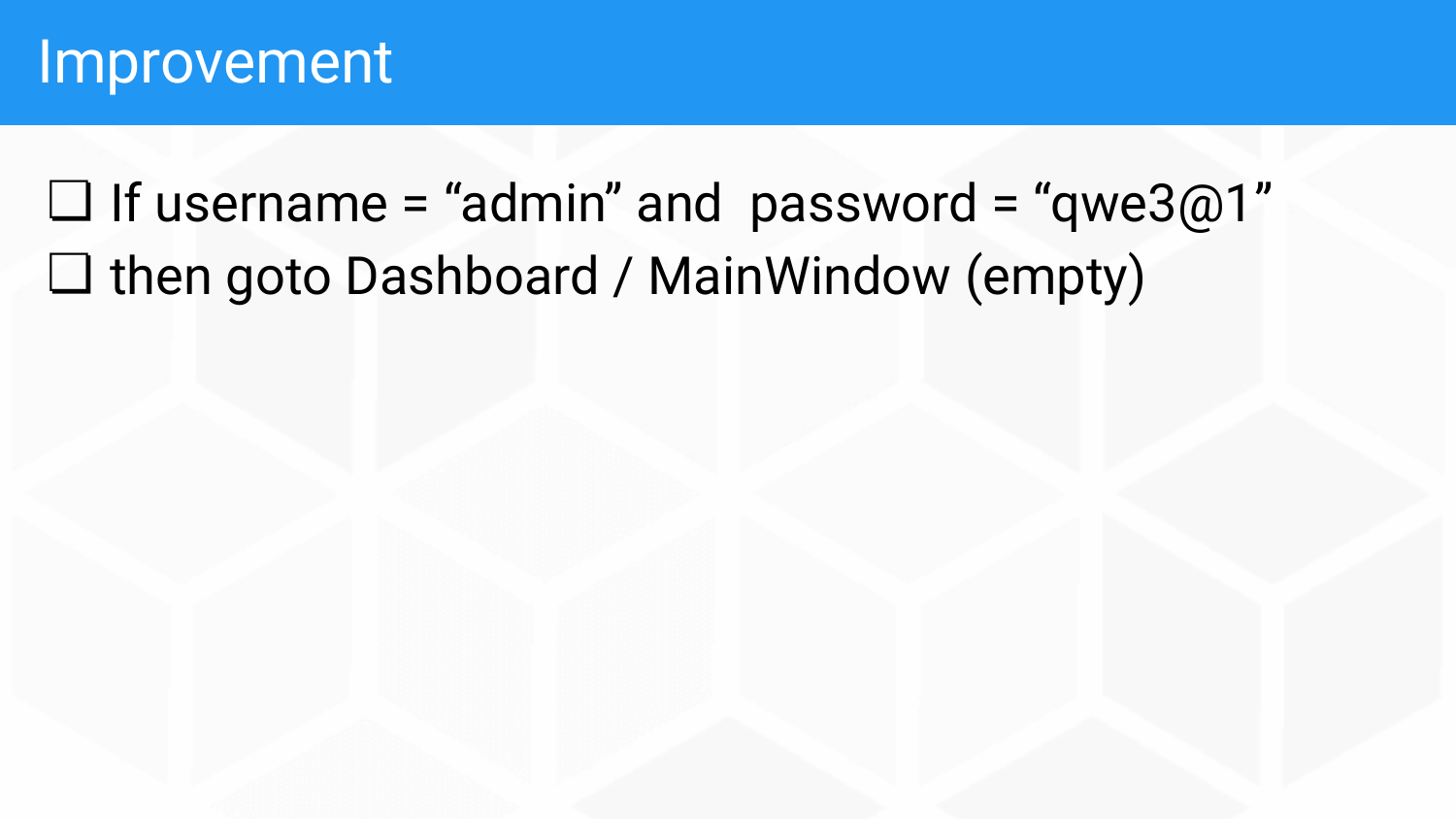

# Improvement
If username = “admin” and  password = “qwe3@1”
then goto Dashboard / MainWindow (empty)